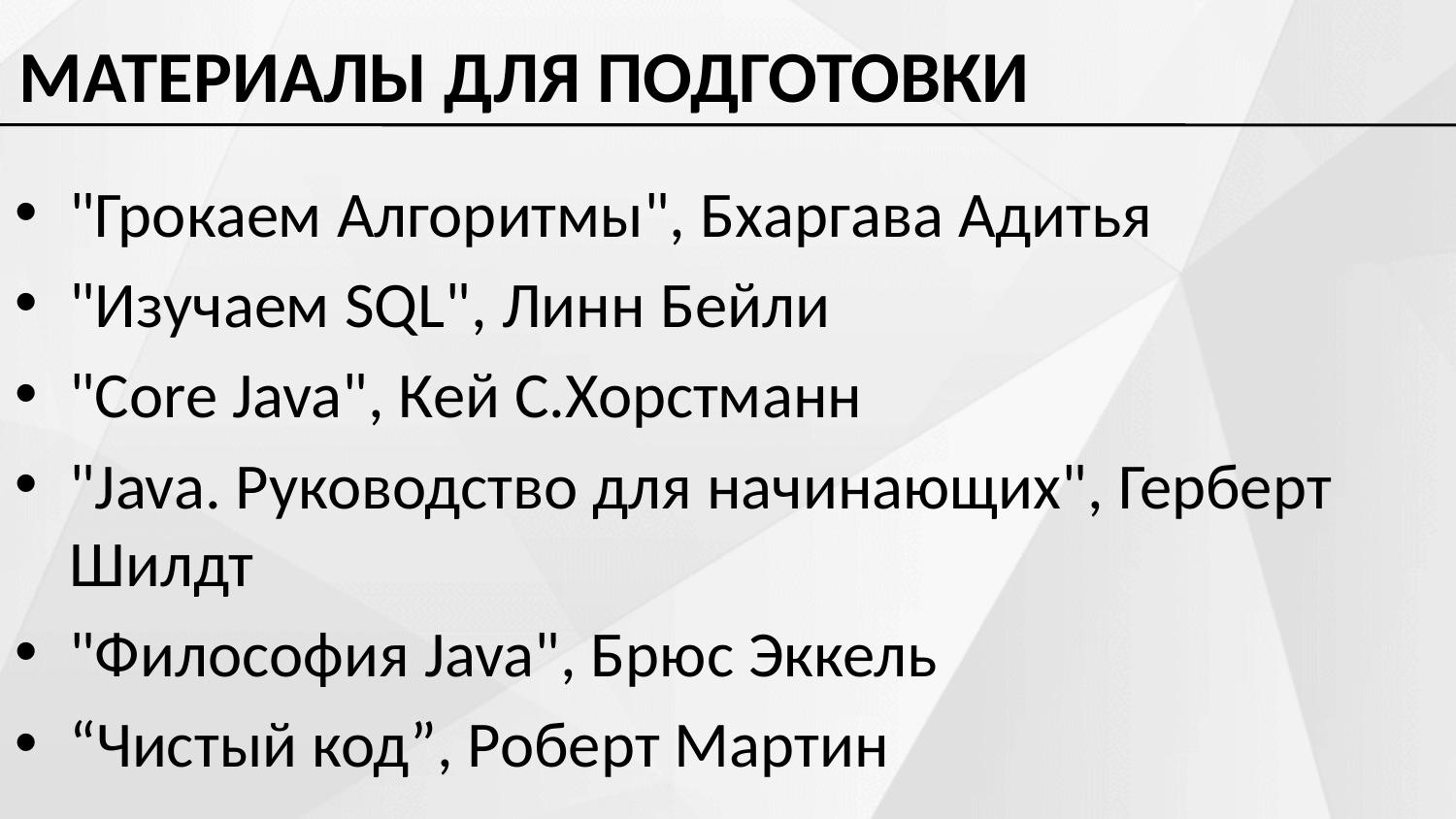

МАТЕРИАЛЫ ДЛЯ ПОДГОТОВКИ
"Грокаем Алгоритмы", Бхаргава Адитья
"Изучаем SQL", Линн Бейли
"Core Java", Кей С.Хорстманн
"Java. Руководство для начинающих", Герберт Шилдт
"Философия Java", Брюс Эккель
“Чистый код”, Роберт Мартин